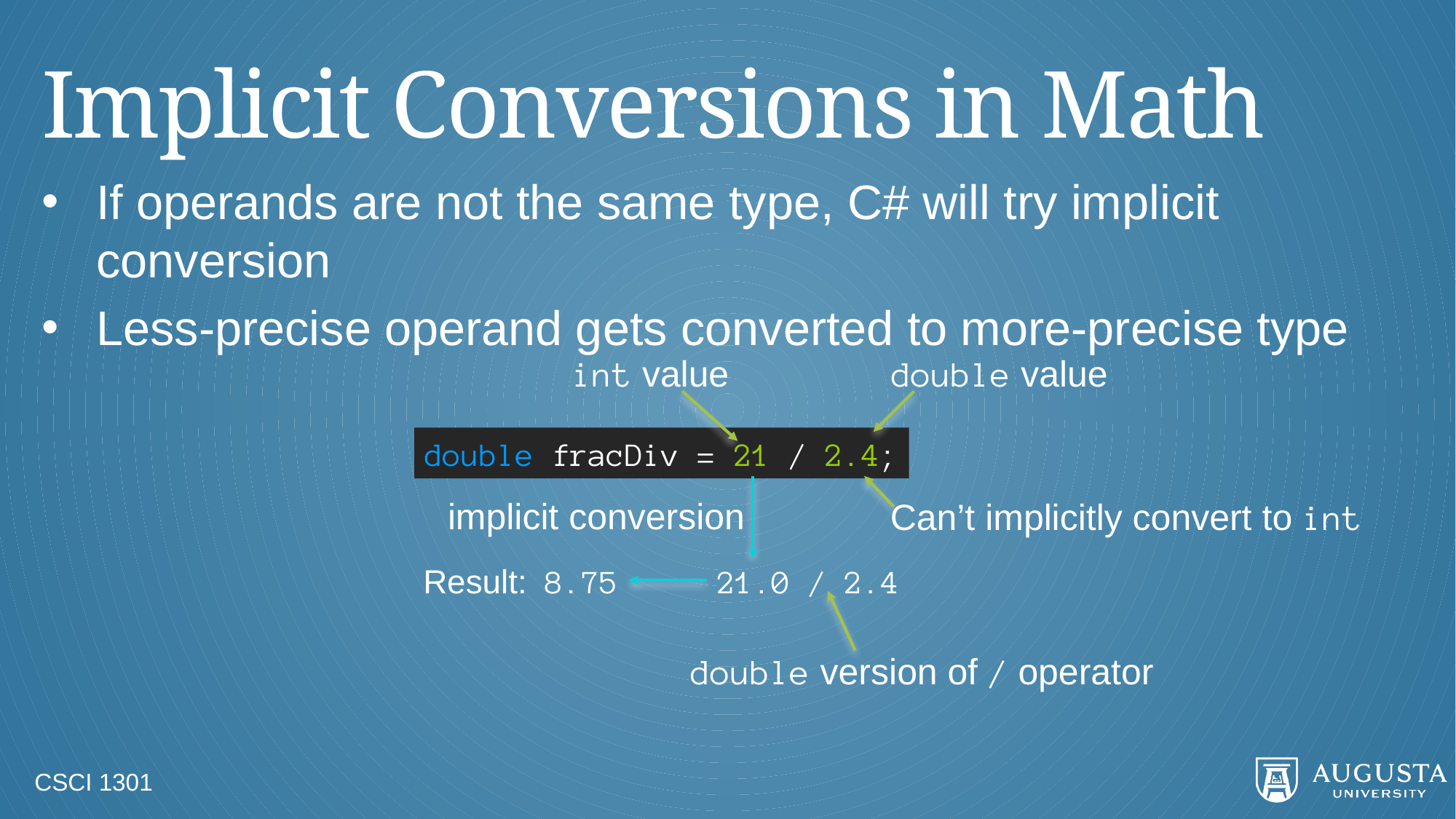

# Implicit Conversions in Math
If operands are not the same type, C# will try implicit conversion
Less-precise operand gets converted to more-precise type
int value
double value
double fracDiv = 21 / 2.4;
implicit conversion
Can’t implicitly convert to int
Result: 8.75
21.0 / 2.4
double version of / operator
CSCI 1301